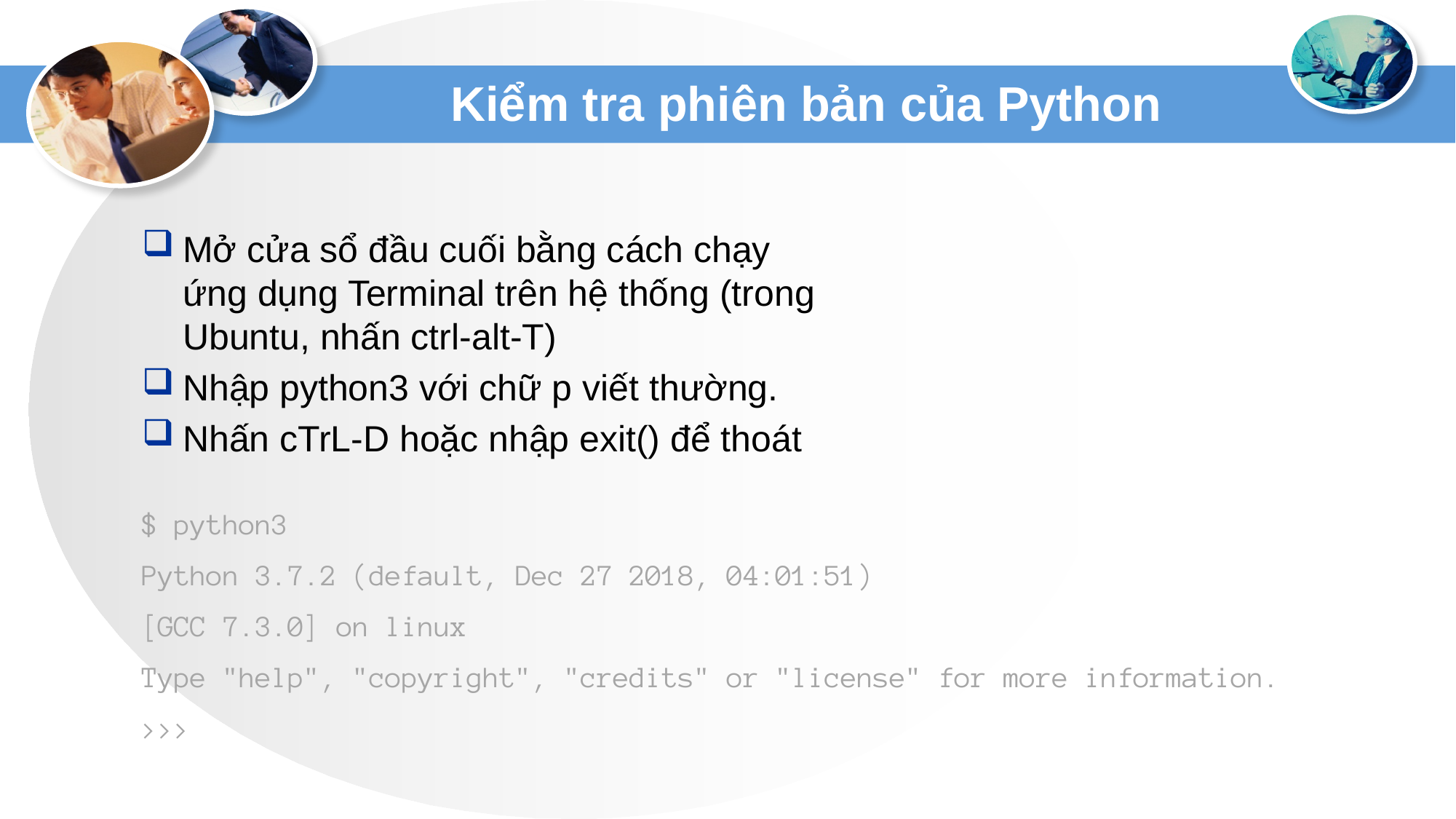

# Kiểm tra phiên bản của Python
Mở cửa sổ đầu cuối bằng cách chạy ứng dụng Terminal trên hệ thống (trong Ubuntu, nhấn ctrl-alt-T)
Nhập python3 với chữ p viết thường.
Nhấn cTrL-D hoặc nhập exit() để thoát
$ python3
Python 3.7.2 (default, Dec 27 2018, 04:01:51)
[GCC 7.3.0] on linux
Type "help", "copyright", "credits" or "license" for more information.
>>>